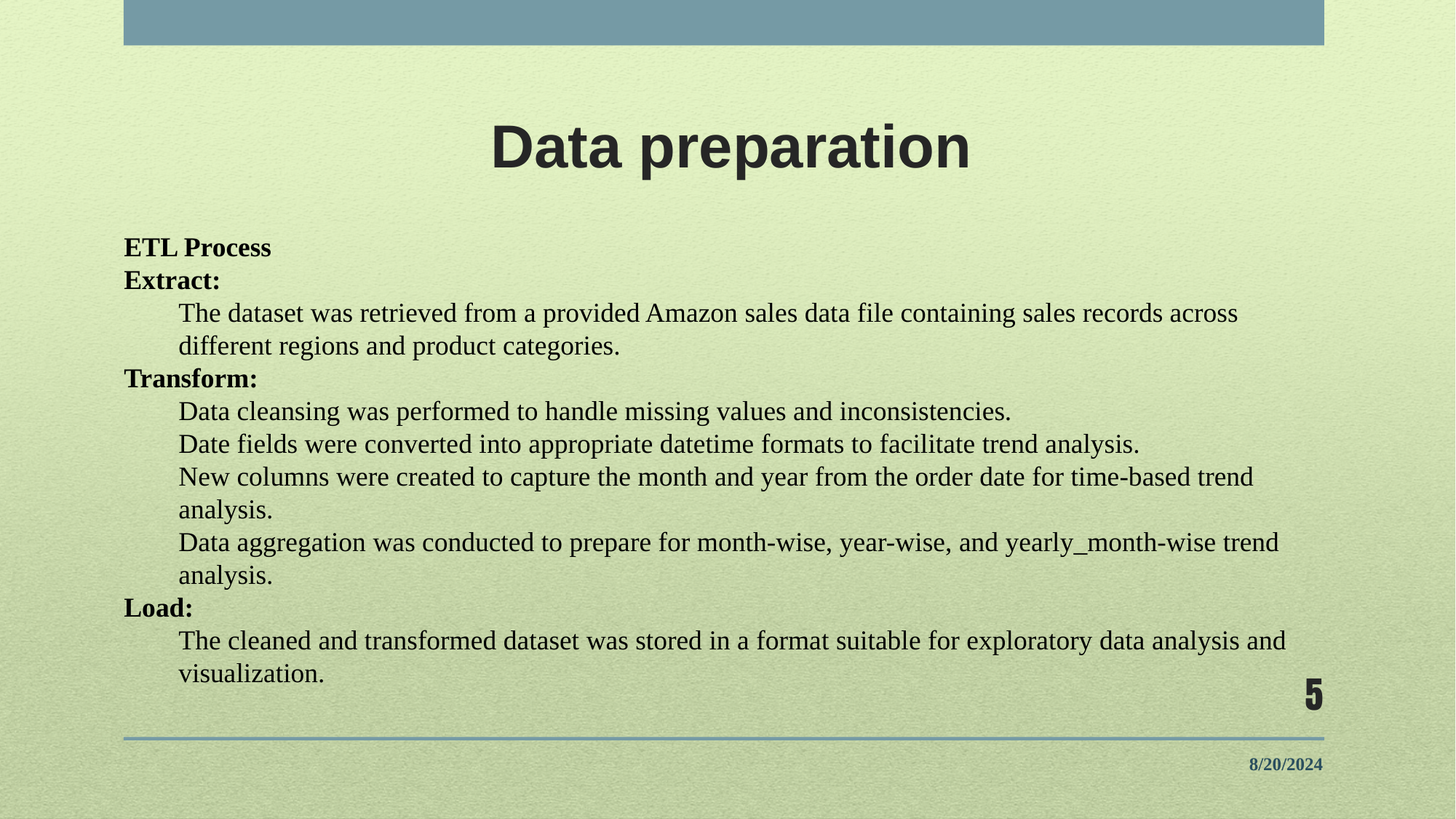

# Data preparation
ETL Process
Extract:
The dataset was retrieved from a provided Amazon sales data file containing sales records across different regions and product categories.
Transform:
Data cleansing was performed to handle missing values and inconsistencies.
Date fields were converted into appropriate datetime formats to facilitate trend analysis.
New columns were created to capture the month and year from the order date for time-based trend analysis.
Data aggregation was conducted to prepare for month-wise, year-wise, and yearly_month-wise trend analysis.
Load:
The cleaned and transformed dataset was stored in a format suitable for exploratory data analysis and visualization.
5
8/20/2024